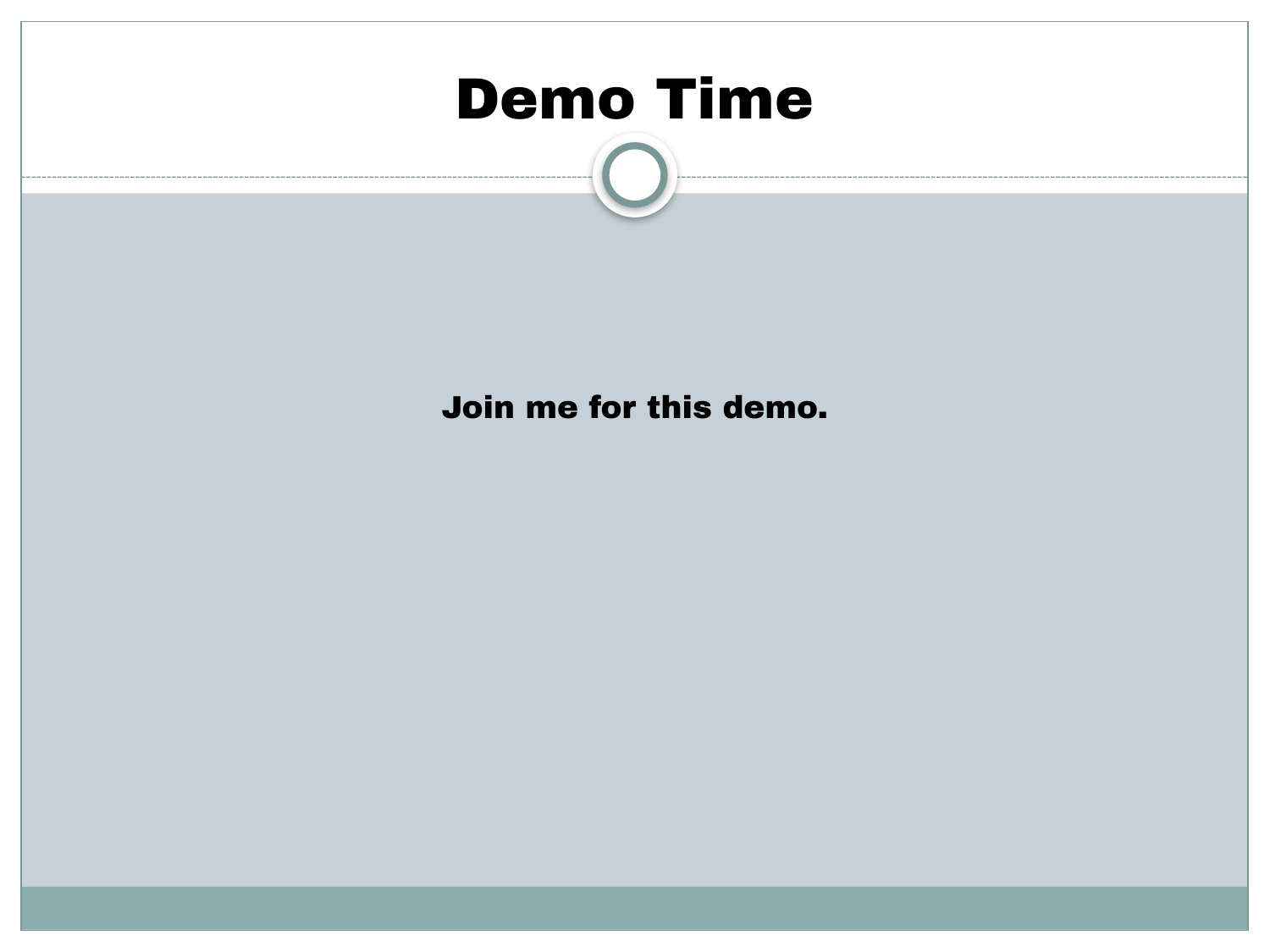

# Demo Time
Join me for this demo.